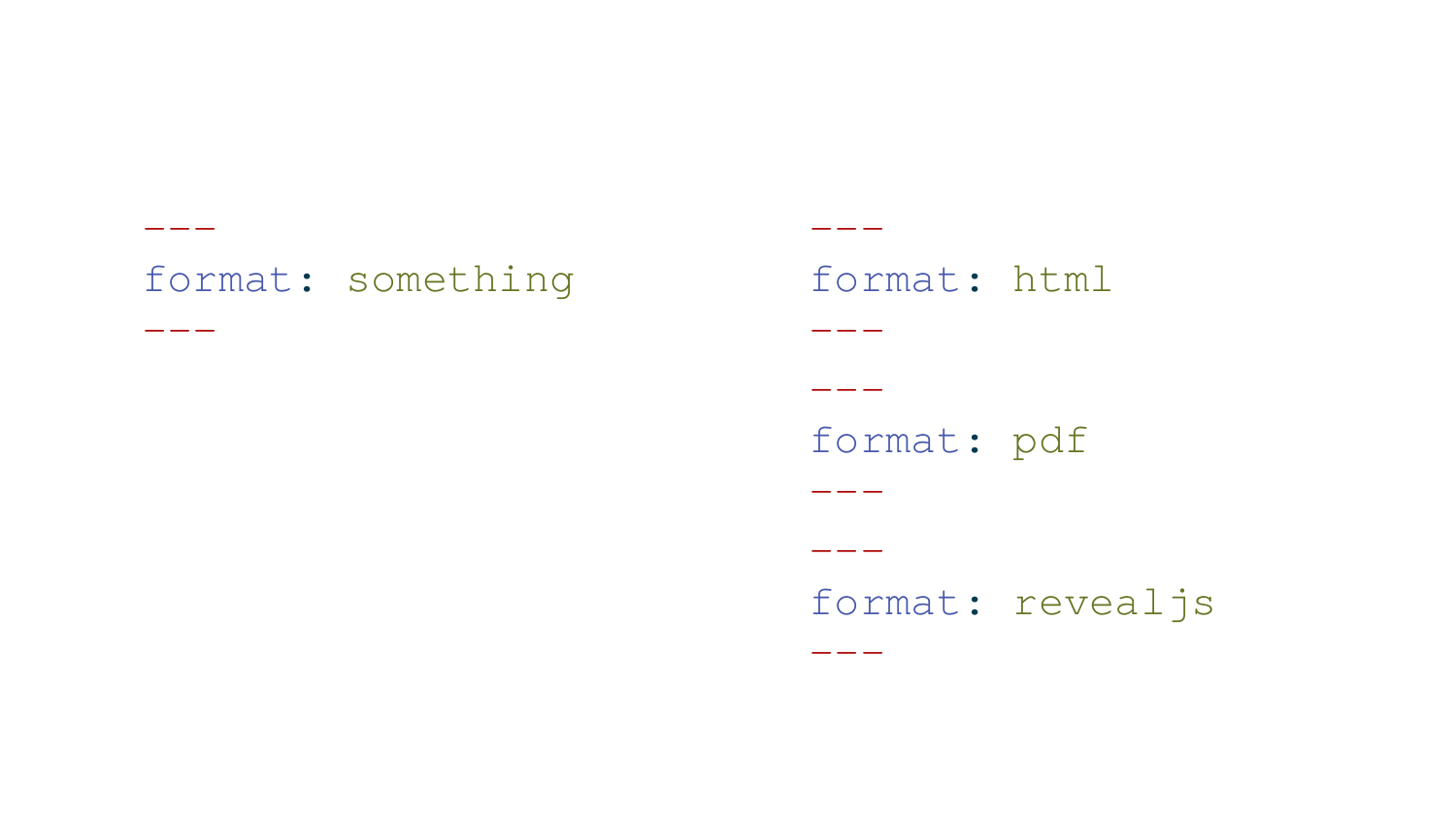

---
format: something
---
---
format: html
---
---
format: pdf
---
---
format: revealjs
---